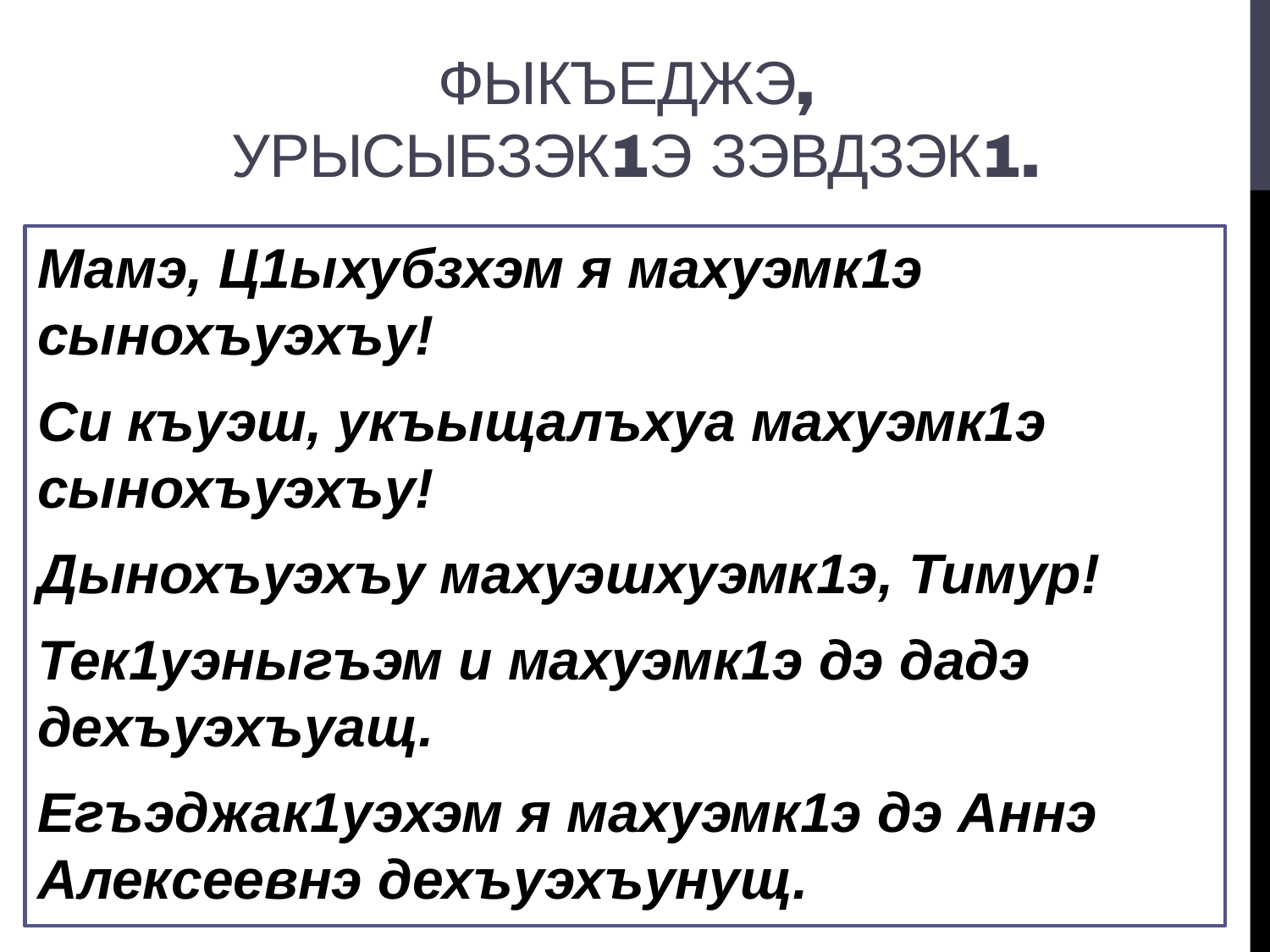

# Фыкъеджэ, урысыбзэк1э зэвдзэк1.
Мамэ, Ц1ыхубзхэм я махуэмк1э сынохъуэхъу!
Си къуэш, укъыщалъхуа махуэмк1э сынохъуэхъу!
Дынохъуэхъу махуэшхуэмк1э, Тимур!
Тек1уэныгъэм и махуэмк1э дэ дадэ дехъуэхъуащ.
Егъэджак1уэхэм я махуэмк1э дэ Аннэ Алексеевнэ дехъуэхъунущ.